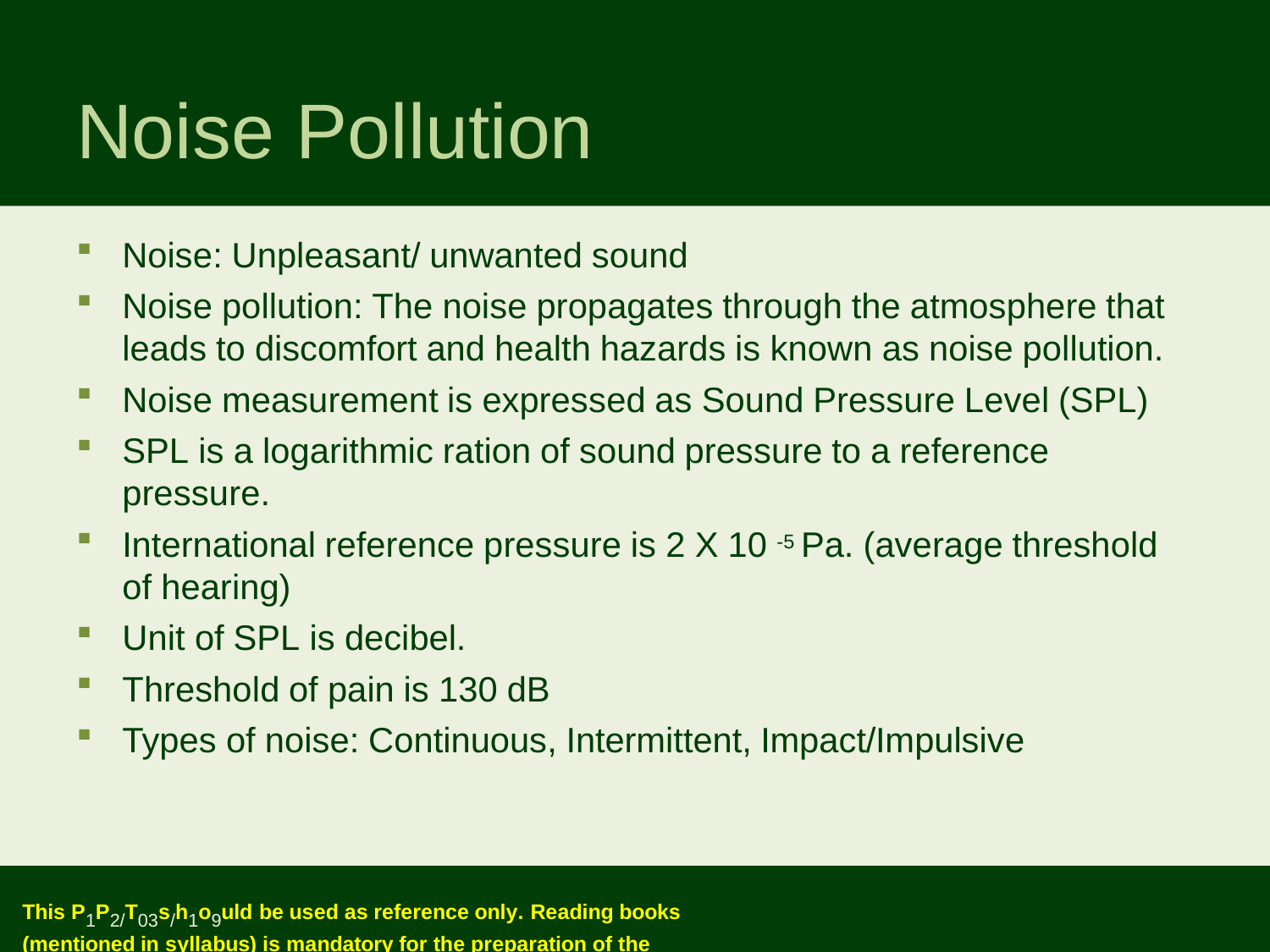

# Noise Pollution
Noise: Unpleasant/ unwanted sound
Noise pollution: The noise propagates through the atmosphere that leads to discomfort and health hazards is known as noise pollution.
Noise measurement is expressed as Sound Pressure Level (SPL)
SPL is a logarithmic ration of sound pressure to a reference
pressure.
International reference pressure is 2 X 10 -5 Pa. (average threshold of hearing)
Unit of SPL is decibel.
Threshold of pain is 130 dB
Types of noise: Continuous, Intermittent, Impact/Impulsive
This P1P2/T03s/h1o9uld be used as reference only. Reading books (mentioned in syllabus) is mandatory for the preparation of the examinations.